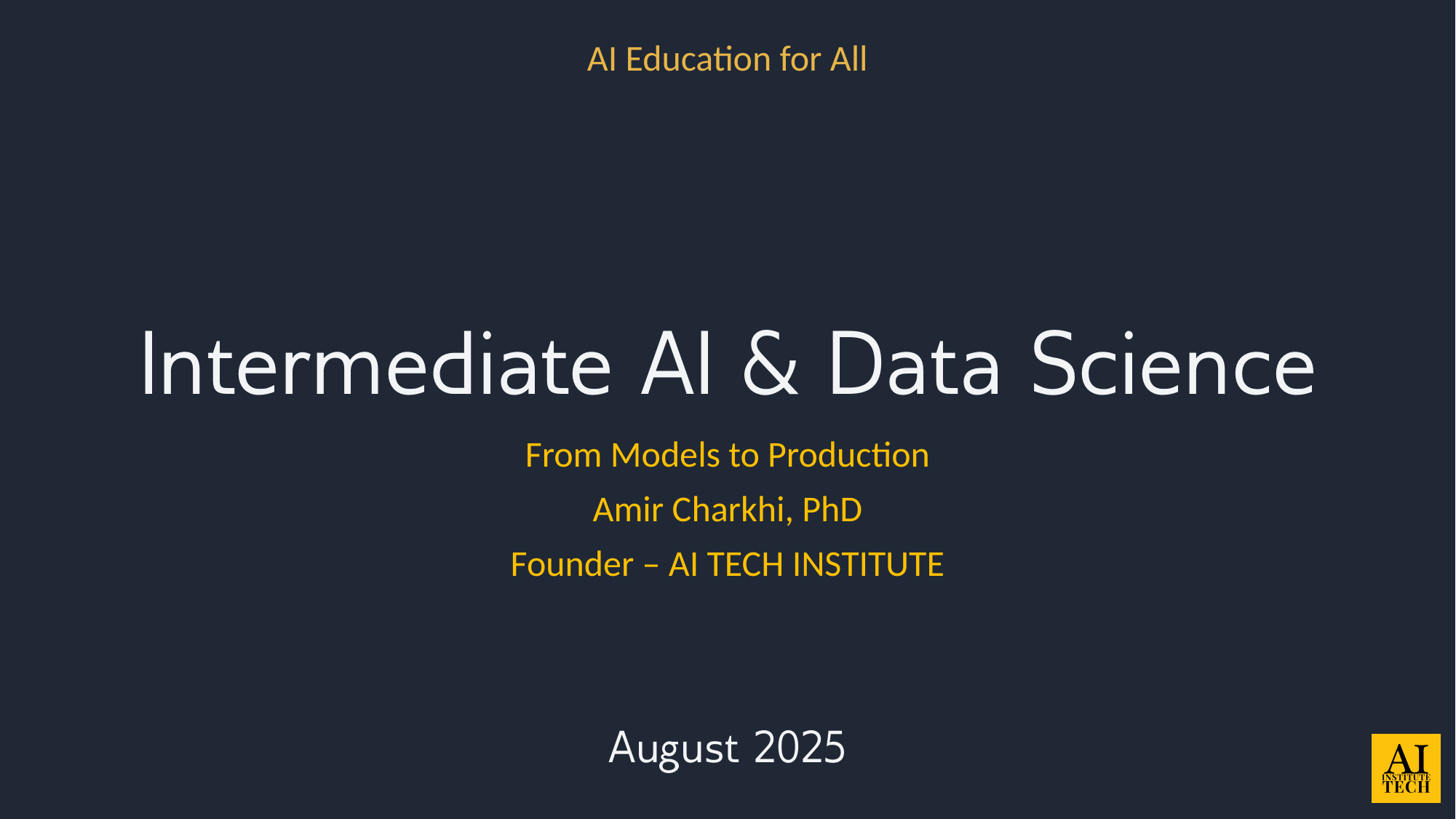

AI Education for All
# Intermediate AI & Data Science
From Models to Production
Amir Charkhi, PhD
Founder – AI TECH INSTITUTE
August 2025